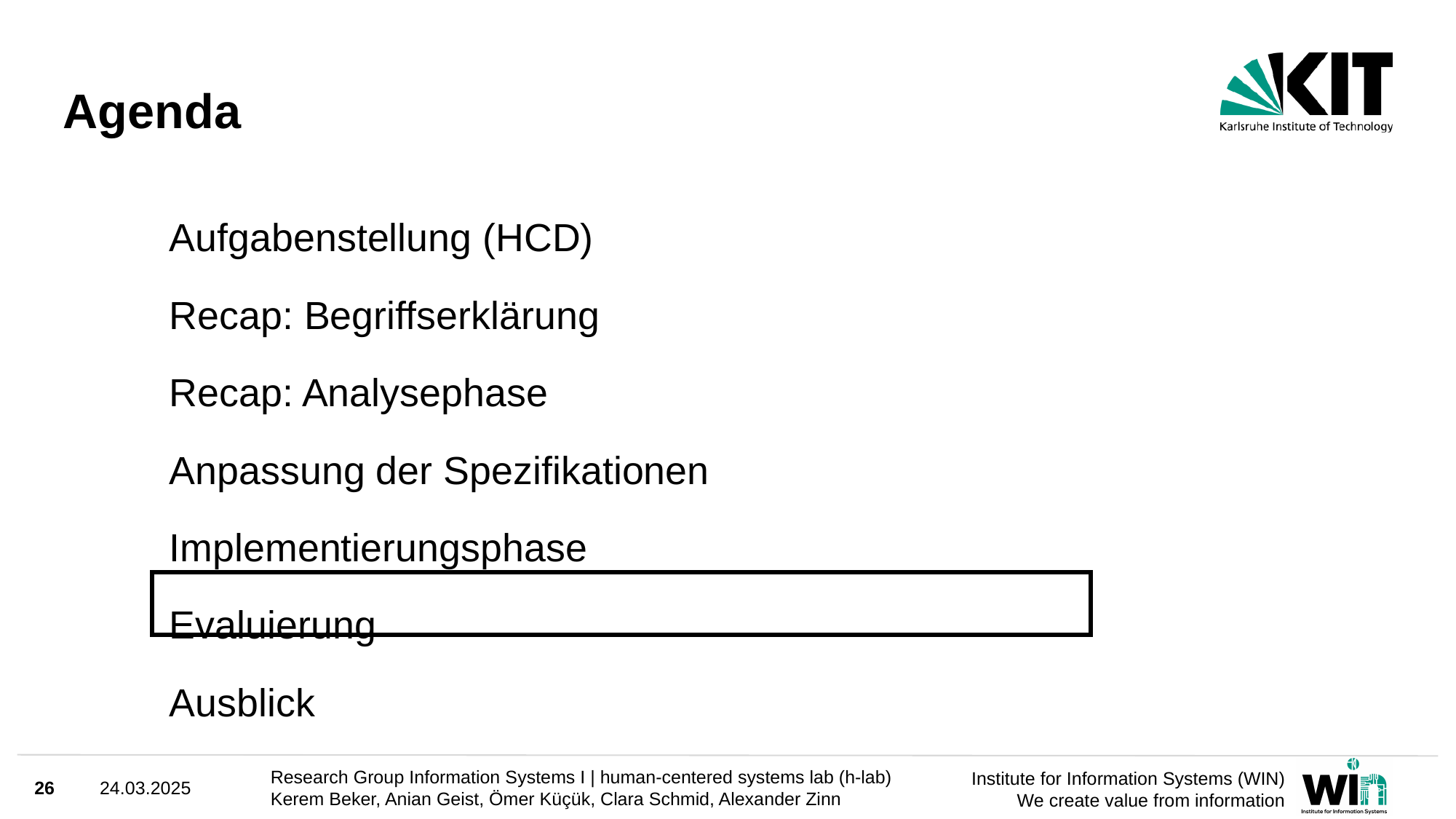

# Agenda
	Aufgabenstellung (HCD)
	Recap: Begriffserklärung
	Recap: Analysephase
	Anpassung der Spezifikationen
	Implementierungsphase
	Evaluierung
	Ausblick

26
24.03.2025